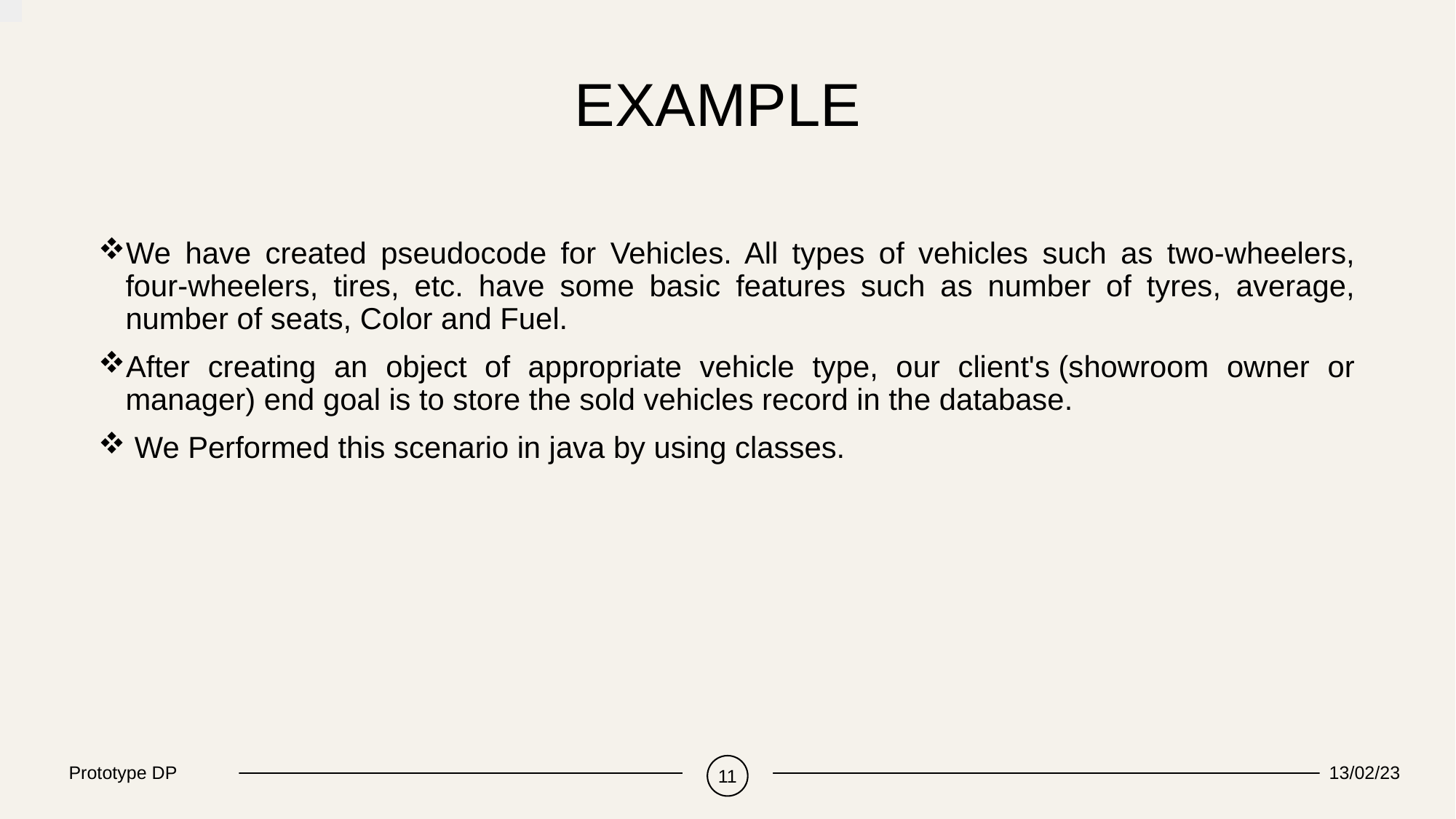

# Example
We have created pseudocode for Vehicles. All types of vehicles such as two-wheelers, four-wheelers, tires, etc. have some basic features such as number of tyres, average, number of seats, Color and Fuel.
After creating an object of appropriate vehicle type, our client's (showroom owner or manager) end goal is to store the sold vehicles record in the database.
 We Performed this scenario in java by using classes.

Prototype DP
11
13/02/23